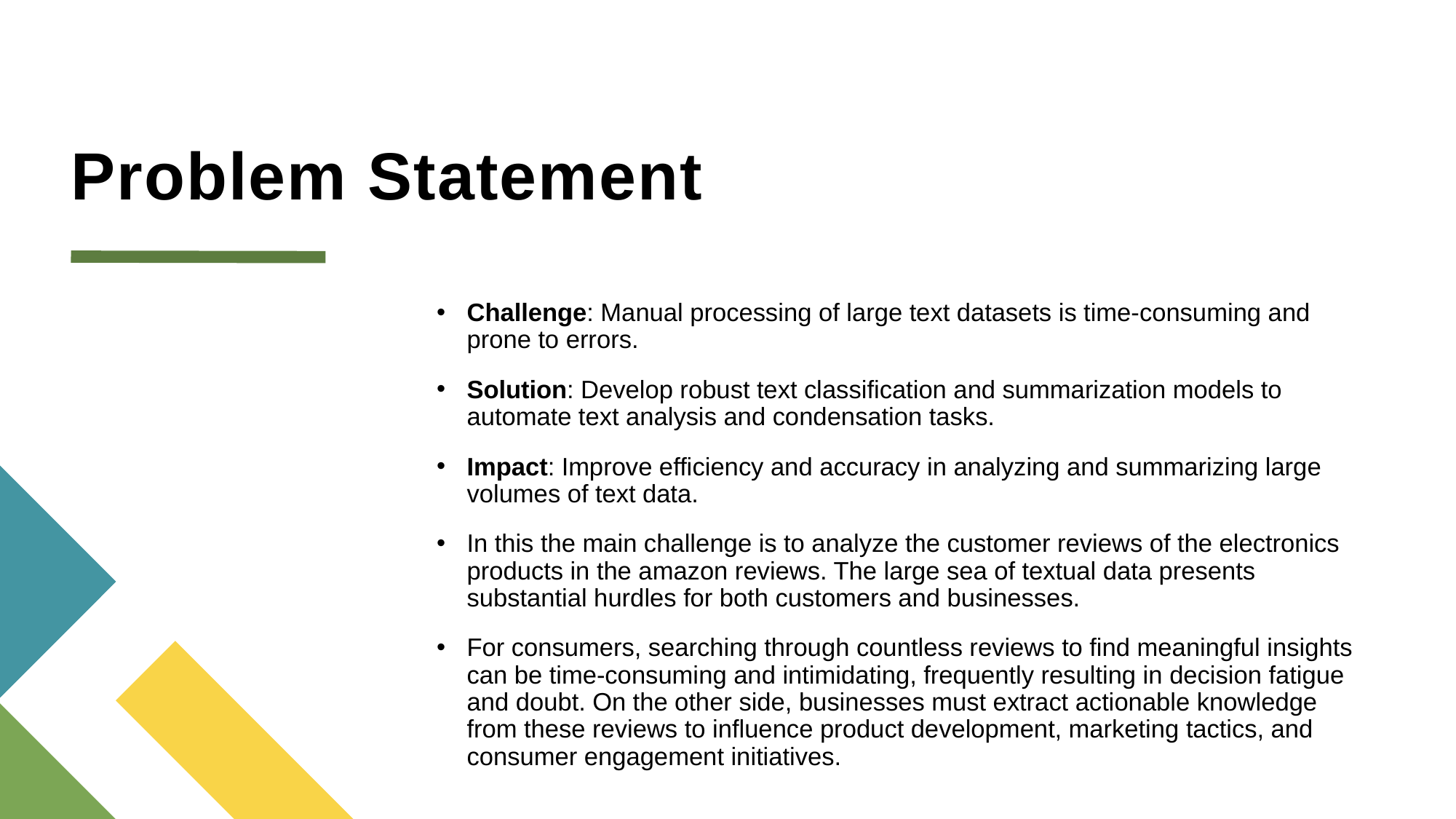

# Problem Statement
Challenge: Manual processing of large text datasets is time-consuming and prone to errors.
Solution: Develop robust text classification and summarization models to automate text analysis and condensation tasks.
Impact: Improve efficiency and accuracy in analyzing and summarizing large volumes of text data.
In this the main challenge is to analyze the customer reviews of the electronics products in the amazon reviews. The large sea of textual data presents substantial hurdles for both customers and businesses.
For consumers, searching through countless reviews to find meaningful insights can be time-consuming and intimidating, frequently resulting in decision fatigue and doubt. On the other side, businesses must extract actionable knowledge from these reviews to influence product development, marketing tactics, and consumer engagement initiatives.